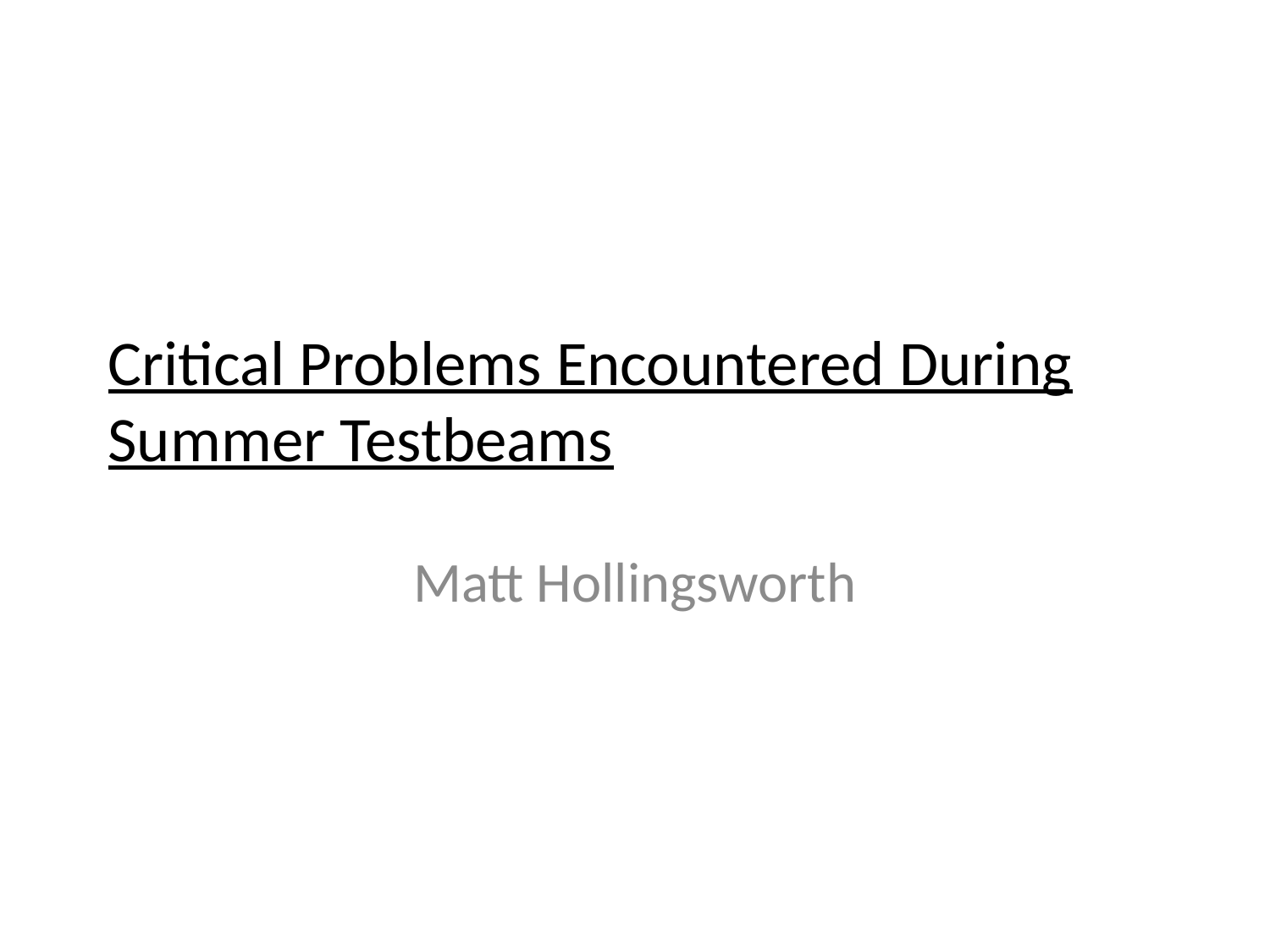

# Critical Problems Encountered During Summer Testbeams
Matt Hollingsworth